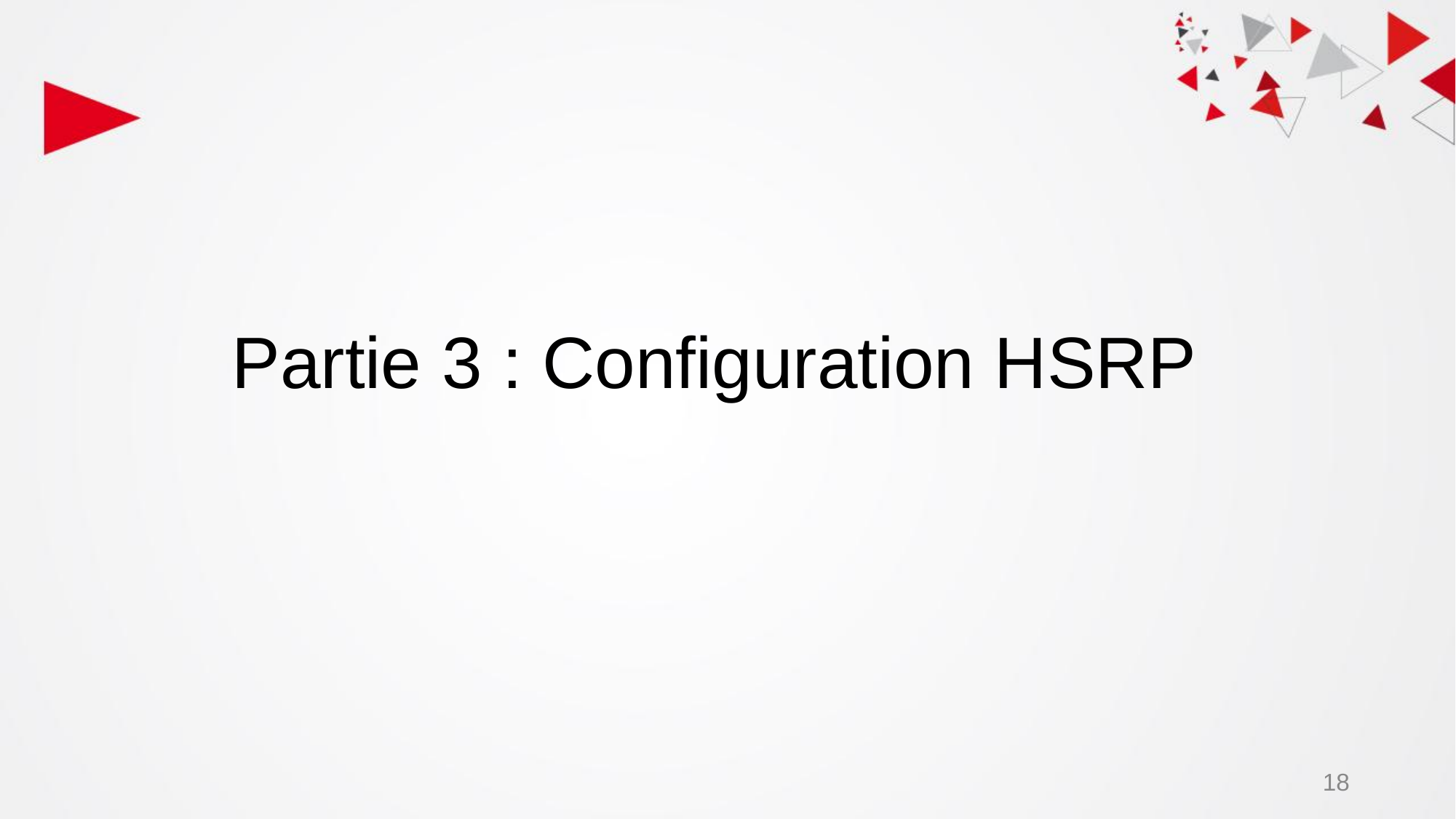

# Partie 3 : Configuration HSRP
18